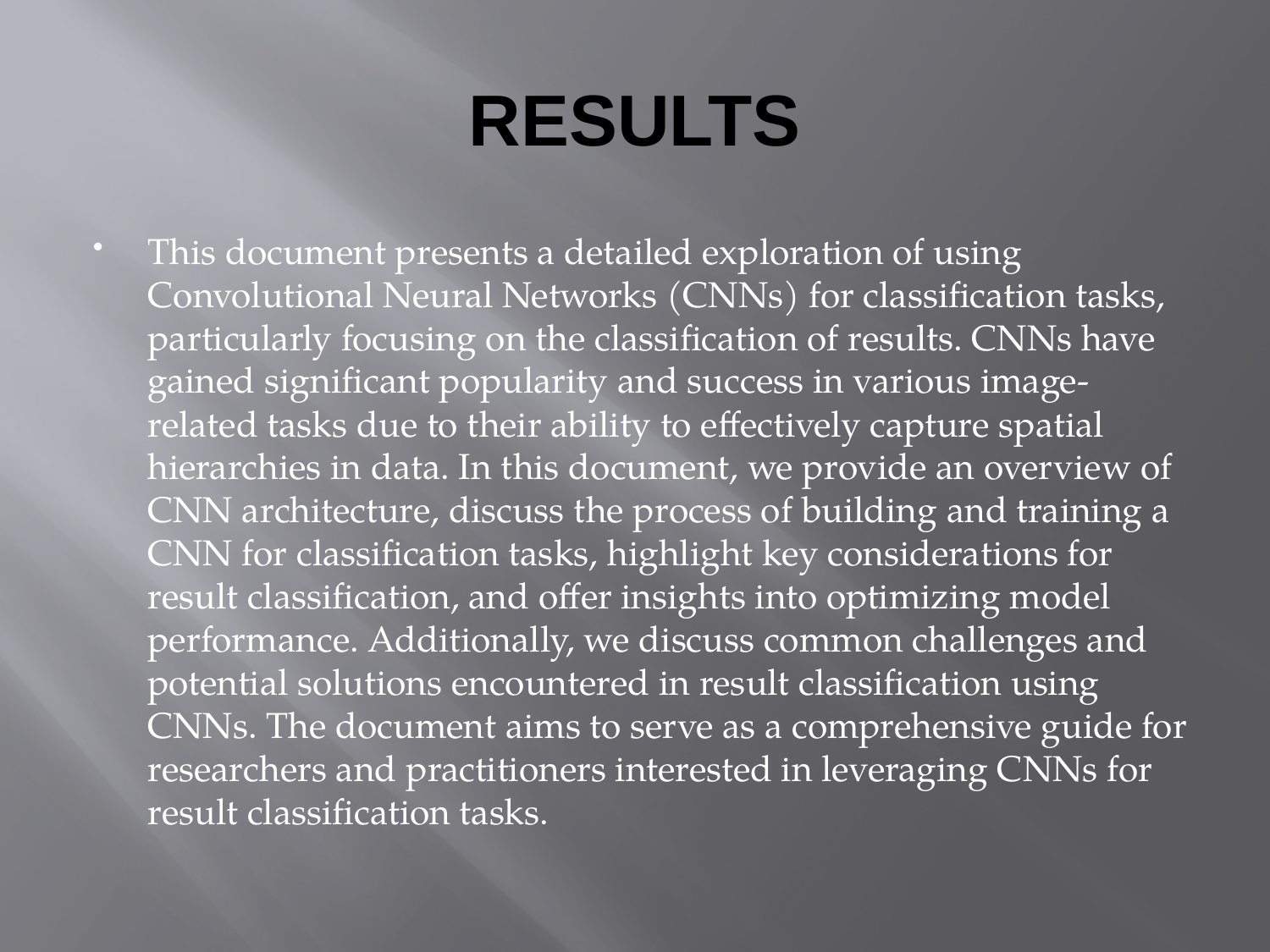

# RESULTS
This document presents a detailed exploration of using Convolutional Neural Networks (CNNs) for classification tasks, particularly focusing on the classification of results. CNNs have gained significant popularity and success in various image-related tasks due to their ability to effectively capture spatial hierarchies in data. In this document, we provide an overview of CNN architecture, discuss the process of building and training a CNN for classification tasks, highlight key considerations for result classification, and offer insights into optimizing model performance. Additionally, we discuss common challenges and potential solutions encountered in result classification using CNNs. The document aims to serve as a comprehensive guide for researchers and practitioners interested in leveraging CNNs for result classification tasks.